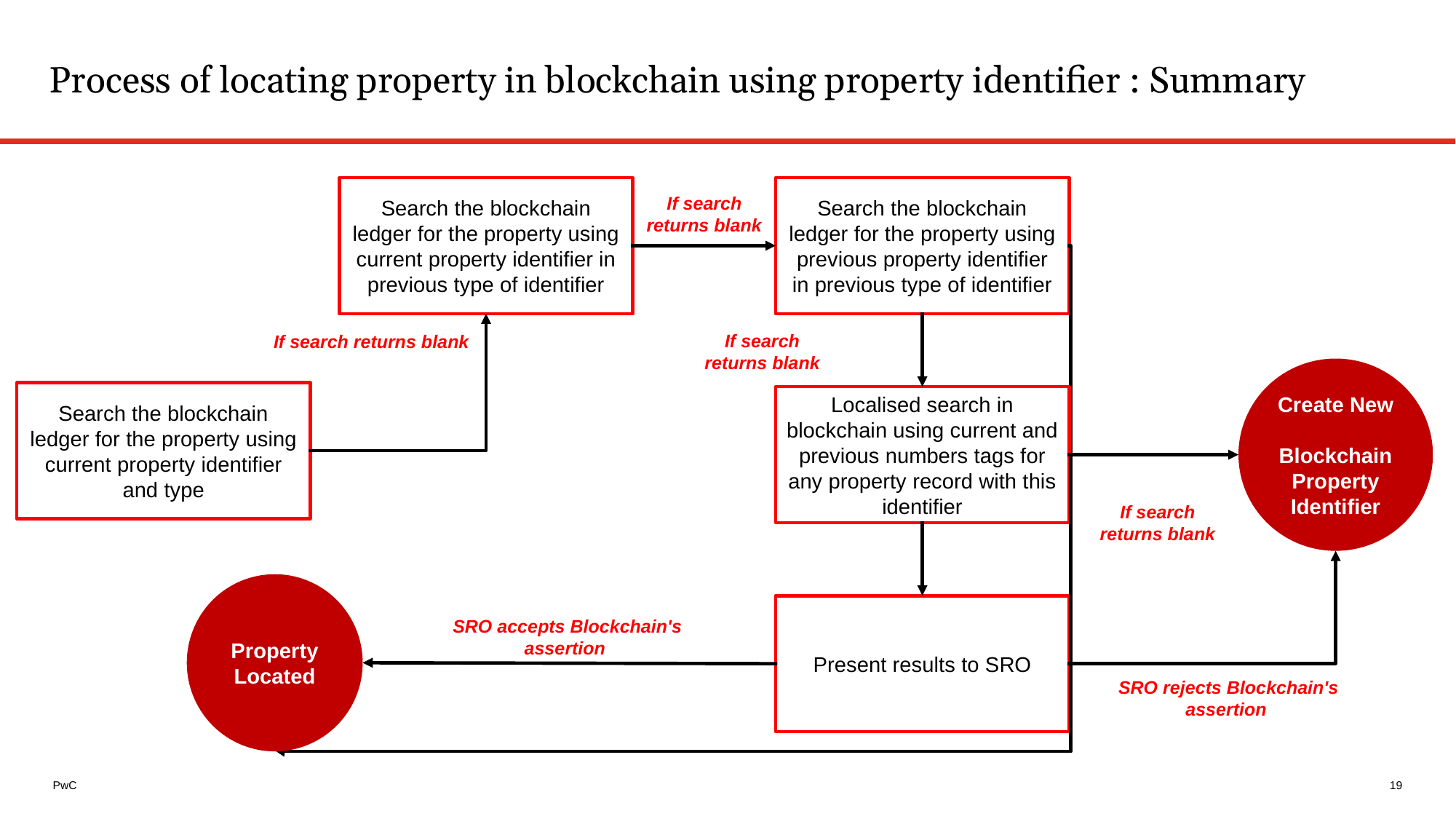

Process of locating property in blockchain using property identifier : Summary

Search the blockchain ledger for the property using previous property identifier in previous type of identifier
Search the blockchain ledger for the property using current property identifier in previous type of identifier
If search returns blank
If search returns blank
If search returns blank
Create New  Blockchain Property Identifier
Search the blockchain ledger for the property using current property identifier and type
Localised search in blockchain using current and previous numbers tags for any property record with this identifier
If search returns blank
Property Located
Present results to SRO
SRO accepts Blockchain's assertion
SRO rejects Blockchain's assertion
19